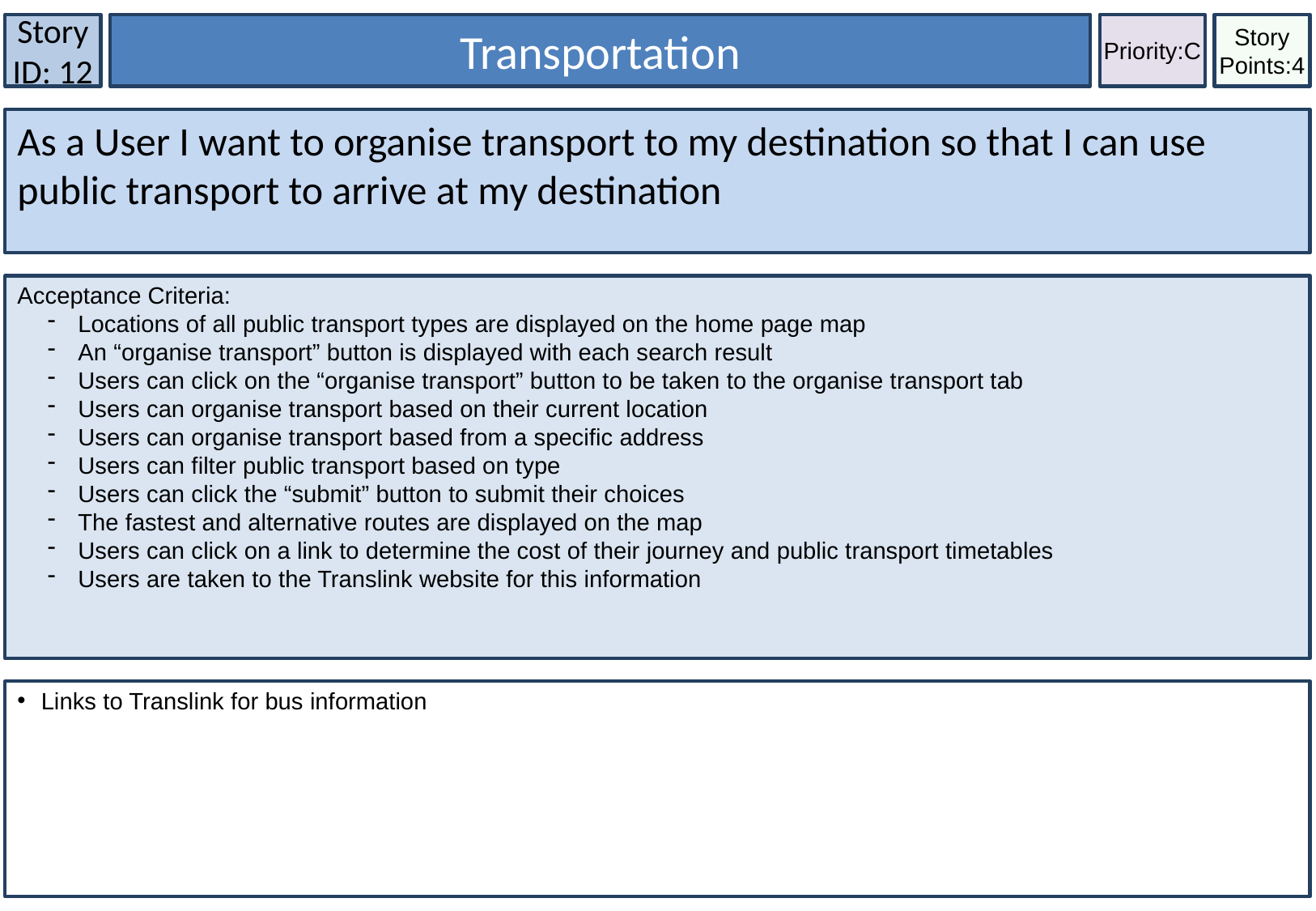

Story ID: 12
Transportation
Priority:C
Story Points:4
As a User I want to organise transport to my destination so that I can use public transport to arrive at my destination
Acceptance Criteria:
Locations of all public transport types are displayed on the home page map
An “organise transport” button is displayed with each search result
Users can click on the “organise transport” button to be taken to the organise transport tab
Users can organise transport based on their current location
Users can organise transport based from a specific address
Users can filter public transport based on type
Users can click the “submit” button to submit their choices
The fastest and alternative routes are displayed on the map
Users can click on a link to determine the cost of their journey and public transport timetables
Users are taken to the Translink website for this information
Links to Translink for bus information